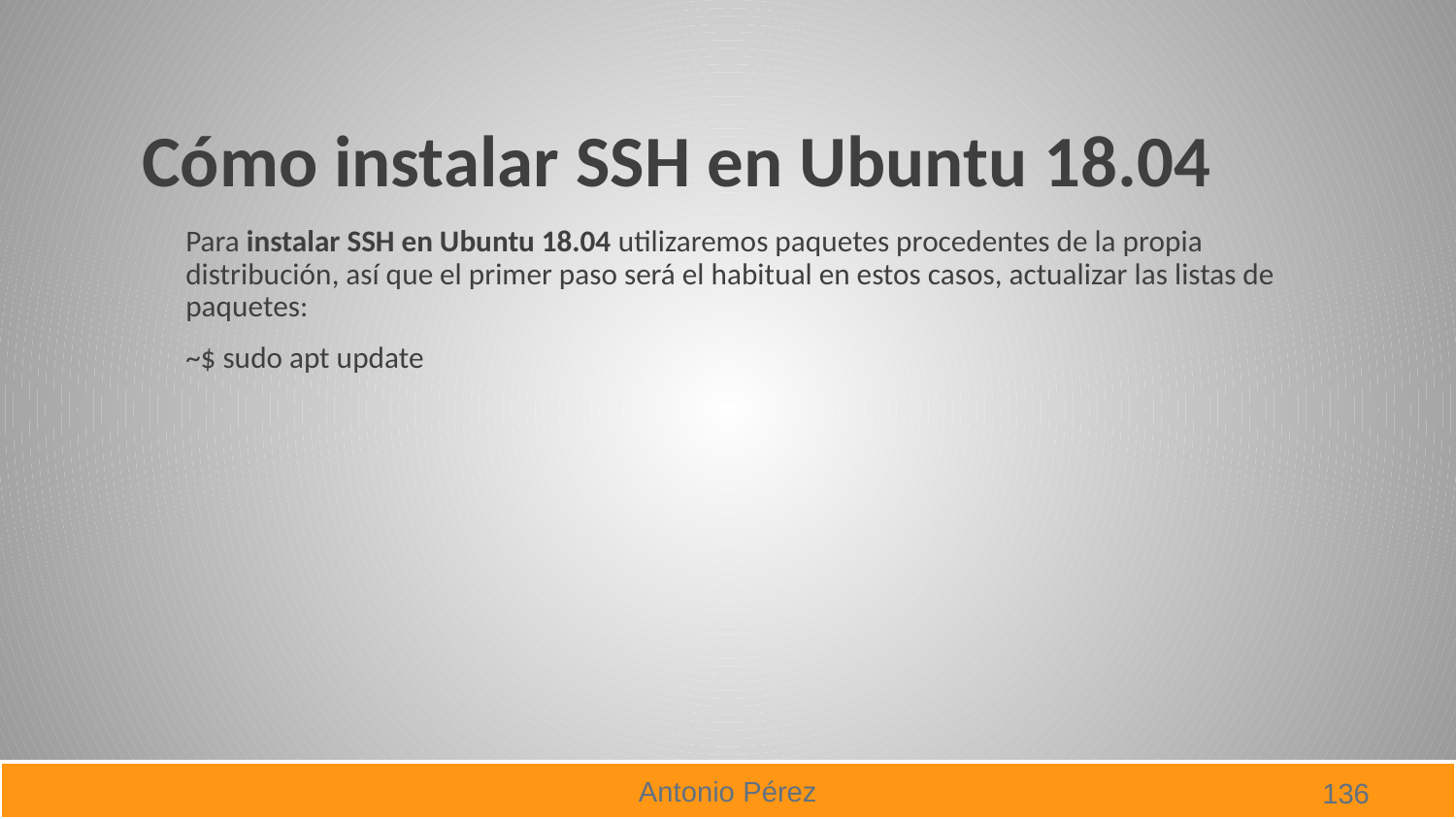

# Cómo instalar SSH en Ubuntu 18.04
Para instalar SSH en Ubuntu 18.04 utilizaremos paquetes procedentes de la propia distribución, así que el primer paso será el habitual en estos casos, actualizar las listas de paquetes:
~$ sudo apt update